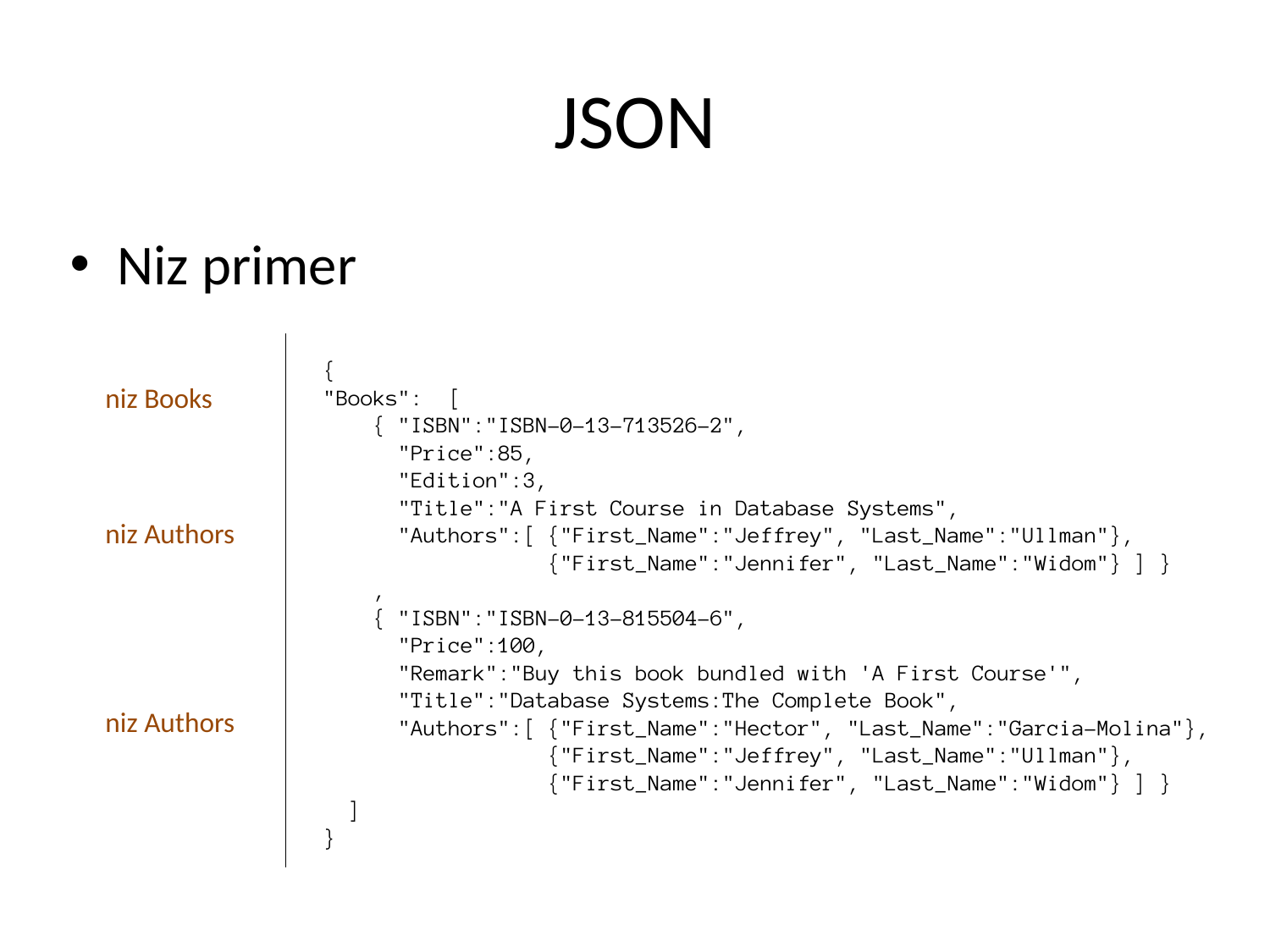

# JSON
Niz primer

{
"Books":  [
    { "ISBN":"ISBN-0-13-713526-2",
      "Price":85,
      "Edition":3,
      "Title":"A First Course in Database Systems",
      "Authors":[ {"First_Name":"Jeffrey", "Last_Name":"Ullman"},
                  {"First_Name":"Jennifer", "Last_Name":"Widom"} ] }
    ,
    { "ISBN":"ISBN-0-13-815504-6",
      "Price":100,
      "Remark":"Buy this book bundled with 'A First Course'",
      "Title":"Database Systems:The Complete Book",
      "Authors":[ {"First_Name":"Hector", "Last_Name":"Garcia-Molina"},
                  {"First_Name":"Jeffrey", "Last_Name":"Ullman"},
                  {"First_Name":"Jennifer", "Last_Name":"Widom"} ] }
  ]
}
niz Books
niz Authors
niz Authors